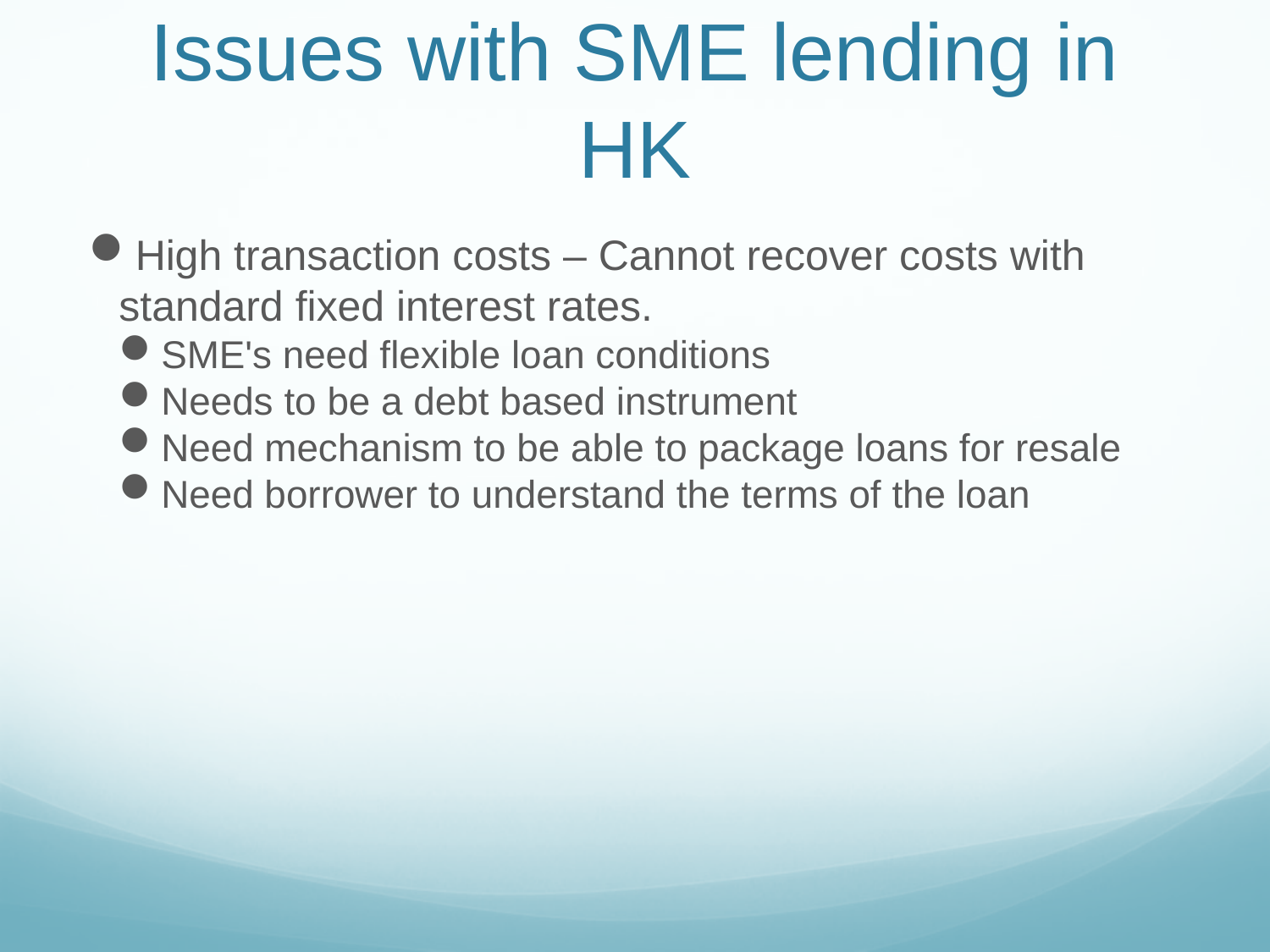

Issues with SME lending in HK
High transaction costs – Cannot recover costs with standard fixed interest rates.
SME's need flexible loan conditions
Needs to be a debt based instrument
Need mechanism to be able to package loans for resale
Need borrower to understand the terms of the loan